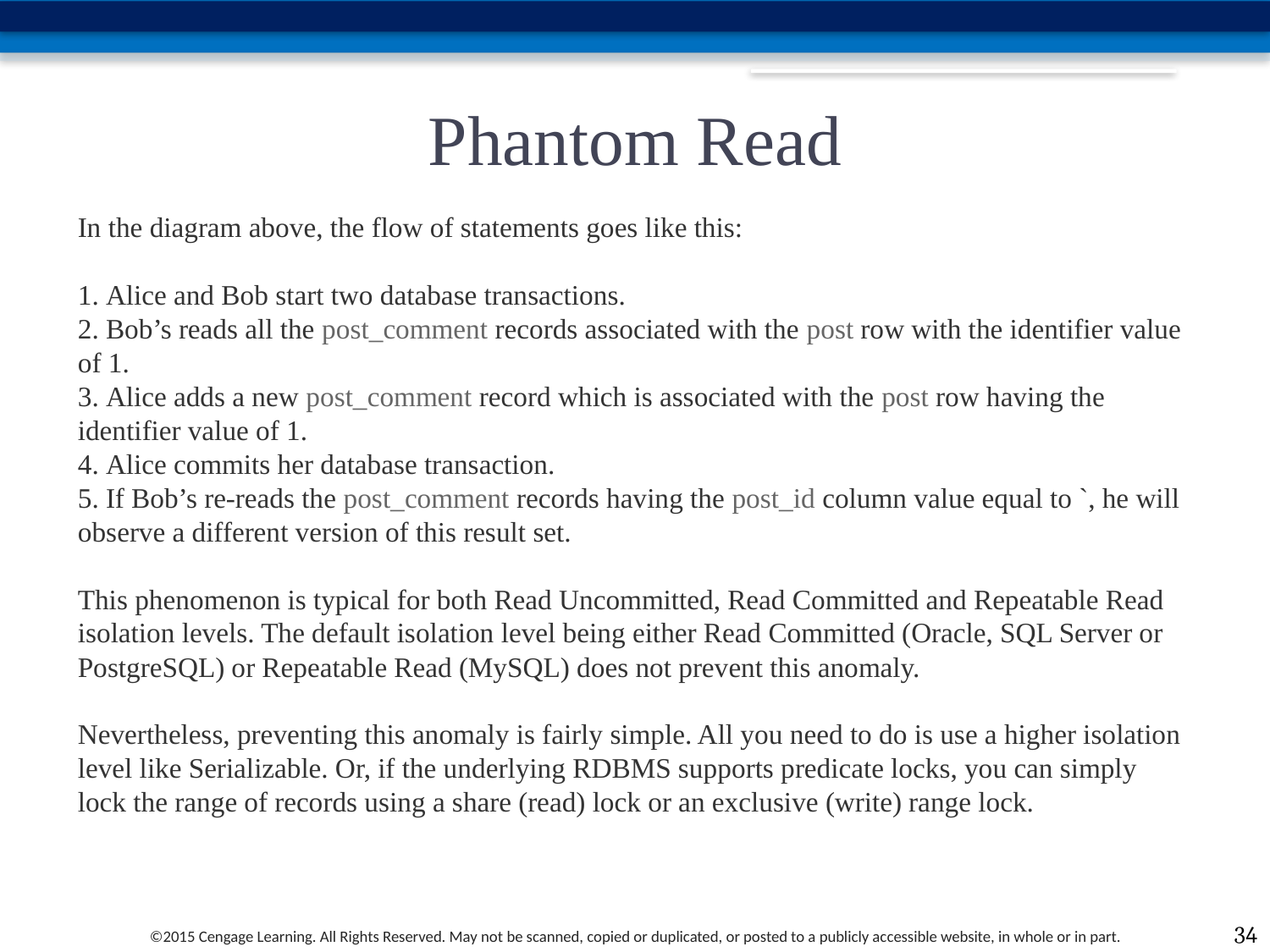

# Phantom Read
In the diagram above, the flow of statements goes like this:

 Alice and Bob start two database transactions.
 Bob’s reads all the post_comment records associated with the post row with the identifier value of 1.
 Alice adds a new post_comment record which is associated with the post row having the identifier value of 1.
 Alice commits her database transaction.
 If Bob’s re-reads the post_comment records having the post_id column value equal to `, he will observe a different version of this result set.

This phenomenon is typical for both Read Uncommitted, Read Committed and Repeatable Read isolation levels. The default isolation level being either Read Committed (Oracle, SQL Server or PostgreSQL) or Repeatable Read (MySQL) does not prevent this anomaly.

Nevertheless, preventing this anomaly is fairly simple. All you need to do is use a higher isolation level like Serializable. Or, if the underlying RDBMS supports predicate locks, you can simply lock the range of records using a share (read) lock or an exclusive (write) range lock.
34